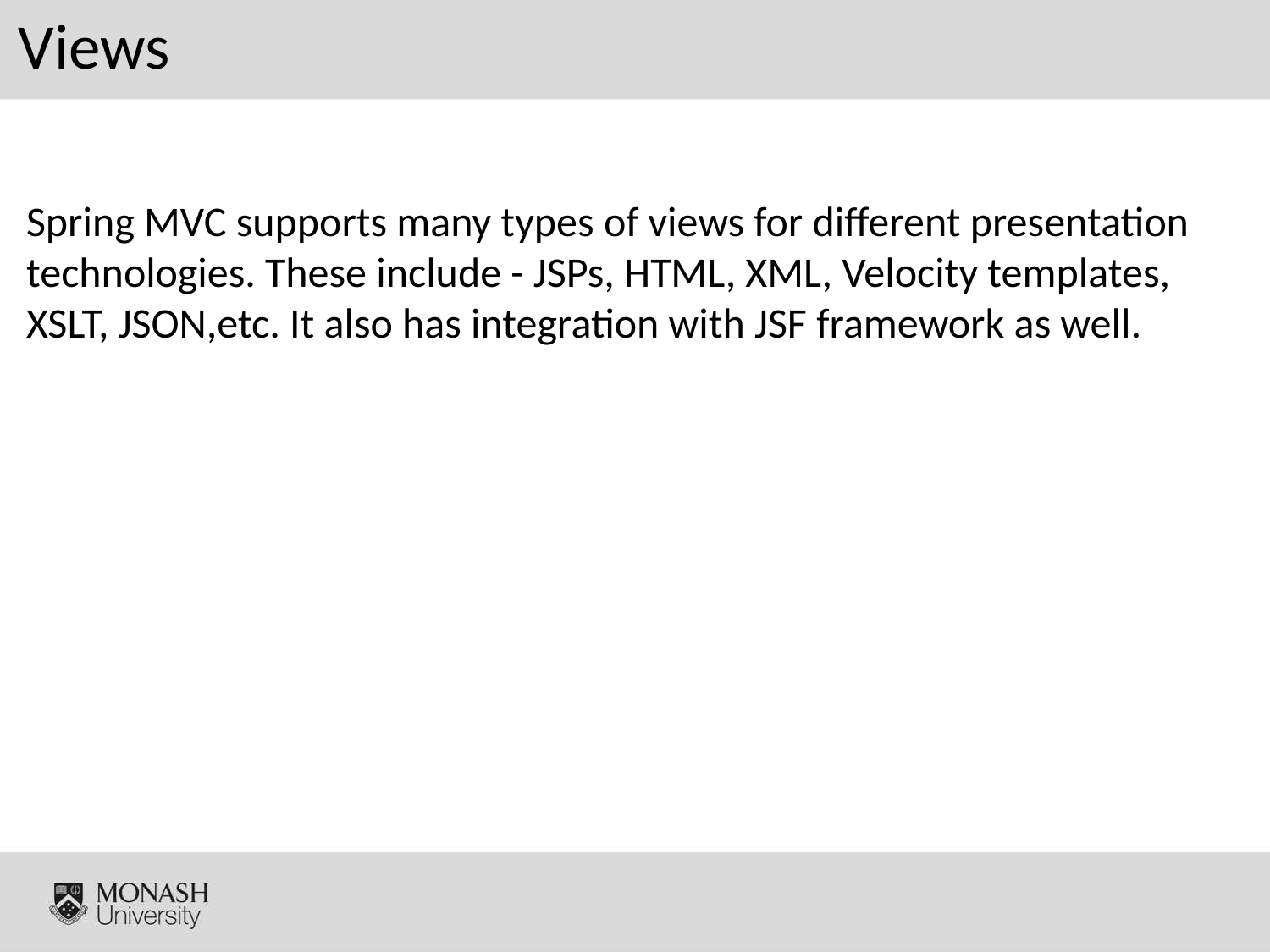

# Views
Spring MVC supports many types of views for different presentation technologies. These include - JSPs, HTML, XML, Velocity templates, XSLT, JSON,etc. It also has integration with JSF framework as well.